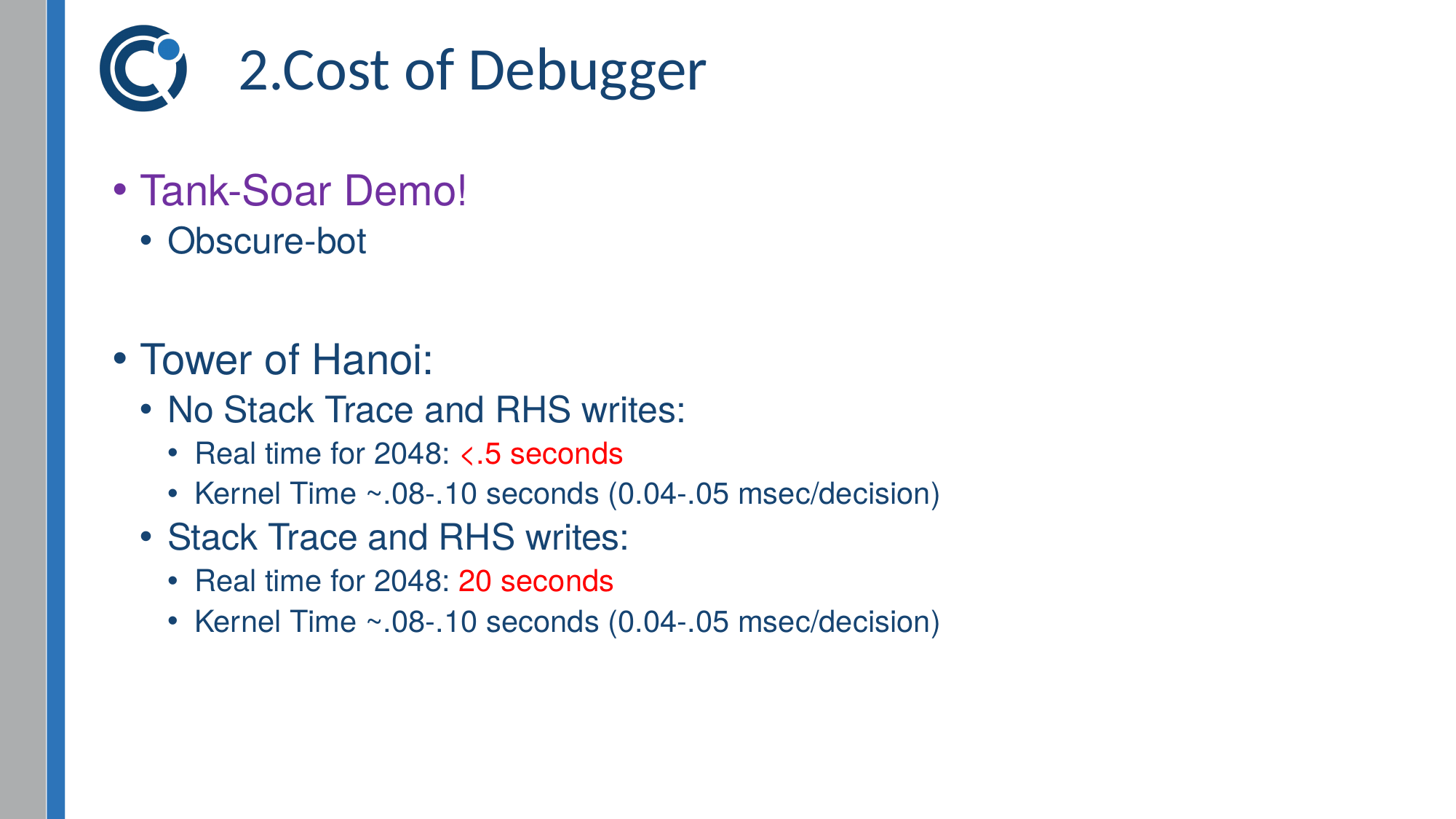

# 2.Cost of Debugger
Tank-Soar Demo!
Obscure-bot

Tower of Hanoi:
No Stack Trace and RHS writes:
Real time for 2048: <.5 seconds
Kernel Time ~.08-.10 seconds (0.04-.05 msec/decision)
Stack Trace and RHS writes:
Real time for 2048: 20 seconds
Kernel Time ~.08-.10 seconds (0.04-.05 msec/decision)